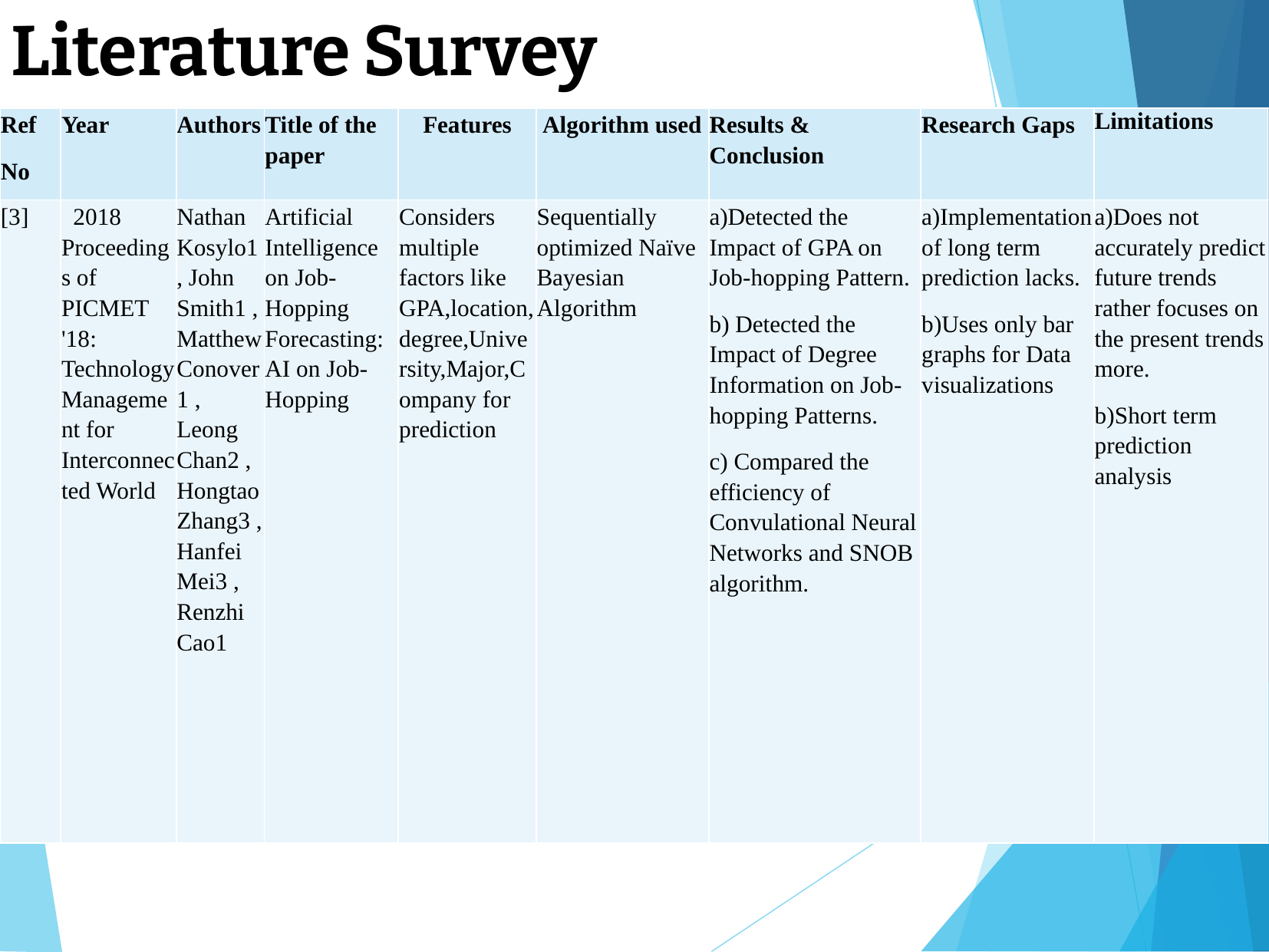

Literature Survey
| Ref No | Year | Authors | Title of the paper | Features | Algorithm used | Results & Conclusion | Research Gaps | Limitations |
| --- | --- | --- | --- | --- | --- | --- | --- | --- |
| [3] | 2018 Proceedings of PICMET '18: Technology Management for Interconnected World | Nathan Kosylo1 , John Smith1 , Matthew Conover1 , Leong Chan2 , Hongtao Zhang3 , Hanfei Mei3 , Renzhi Cao1 | Artificial Intelligence on Job-Hopping Forecasting: AI on Job-Hopping | Considers multiple factors like GPA,location,degree,University,Major,Company for prediction | Sequentially optimized Naïve Bayesian Algorithm | a)Detected the Impact of GPA on Job-hopping Pattern. b) Detected the Impact of Degree Information on Job-hopping Patterns. c) Compared the efficiency of Convulational Neural Networks and SNOB algorithm. | a)Implementation of long term prediction lacks. b)Uses only bar graphs for Data visualizations | a)Does not accurately predict future trends rather focuses on the present trends more. b)Short term prediction analysis |